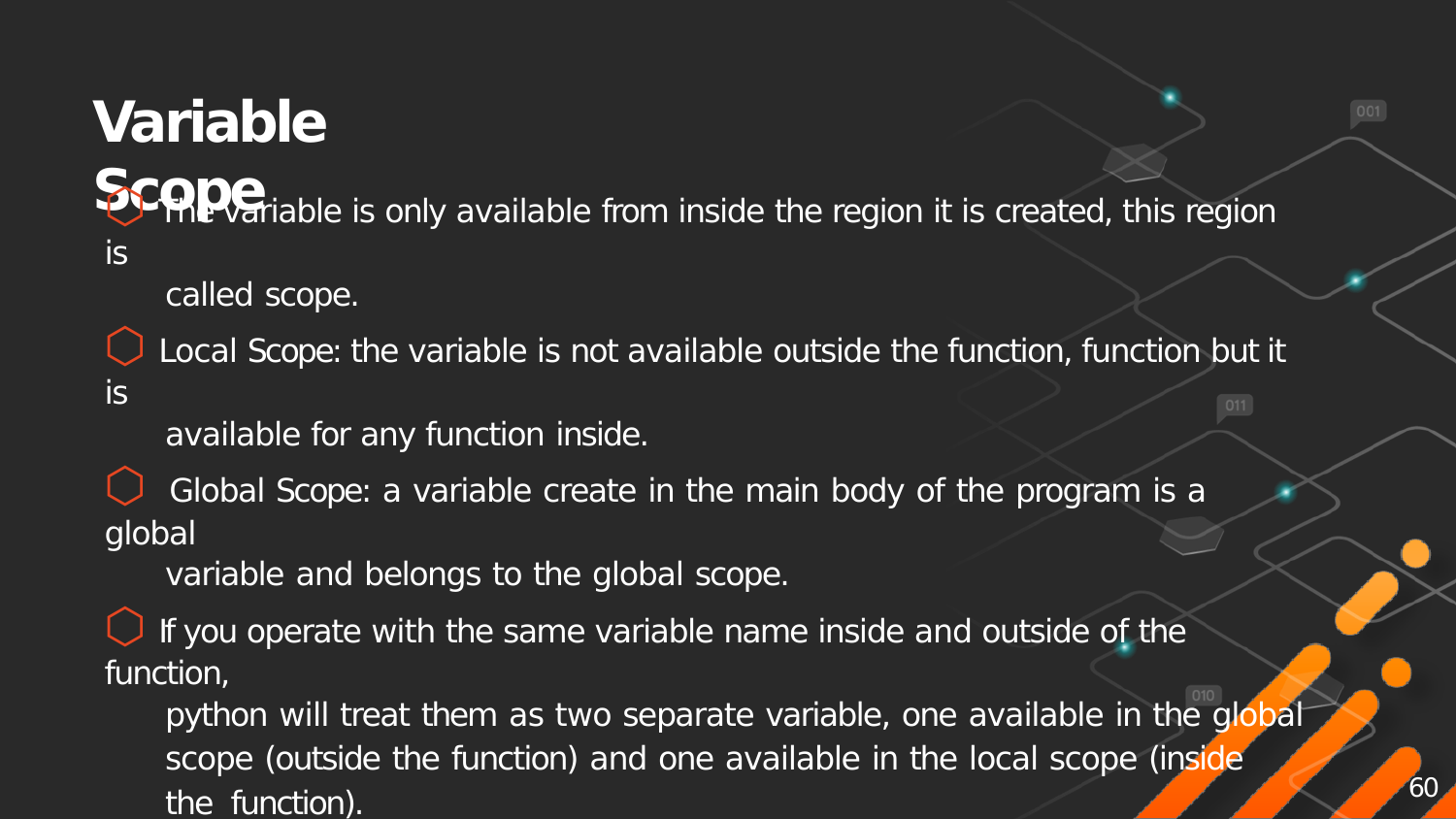

# Variable Scope
⬡ The variable is only available from inside the region it is created, this region is
called scope.
⬡ Local Scope: the variable is not available outside the function, function but it is
available for any function inside.
⬡ Global Scope: a variable create in the main body of the program is a global
variable and belongs to the global scope.
⬡ If you operate with the same variable name inside and outside of the function,
python will treat them as two separate variable, one available in the global
scope (outside the function) and one available in the local scope (inside the  function).
⬡ Global keyword is used to create global variables within a function or using a
global variable i.e. defined outside the function.
60